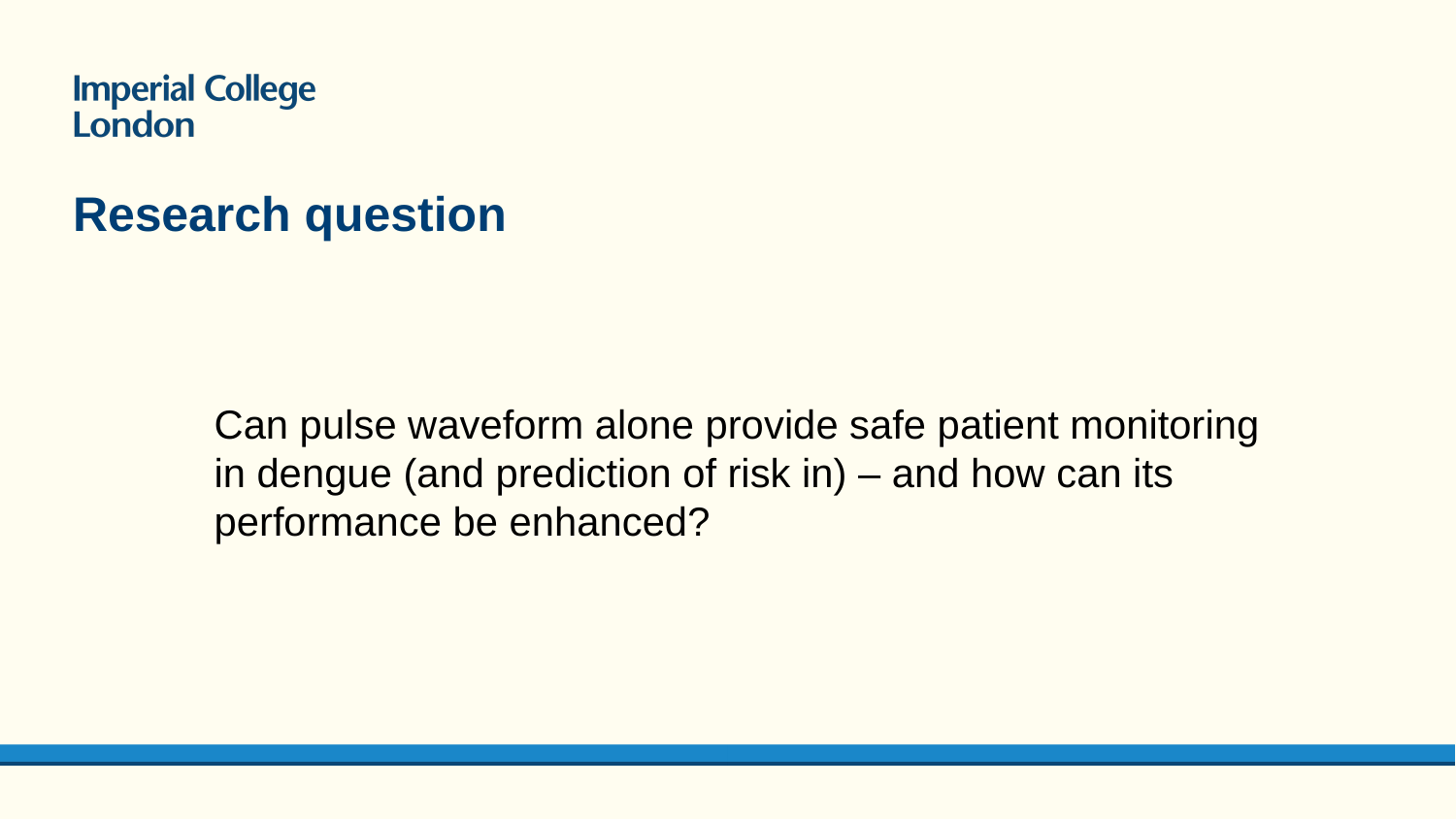

# Research question
Can pulse waveform alone provide safe patient monitoring in dengue (and prediction of risk in) – and how can its performance be enhanced?